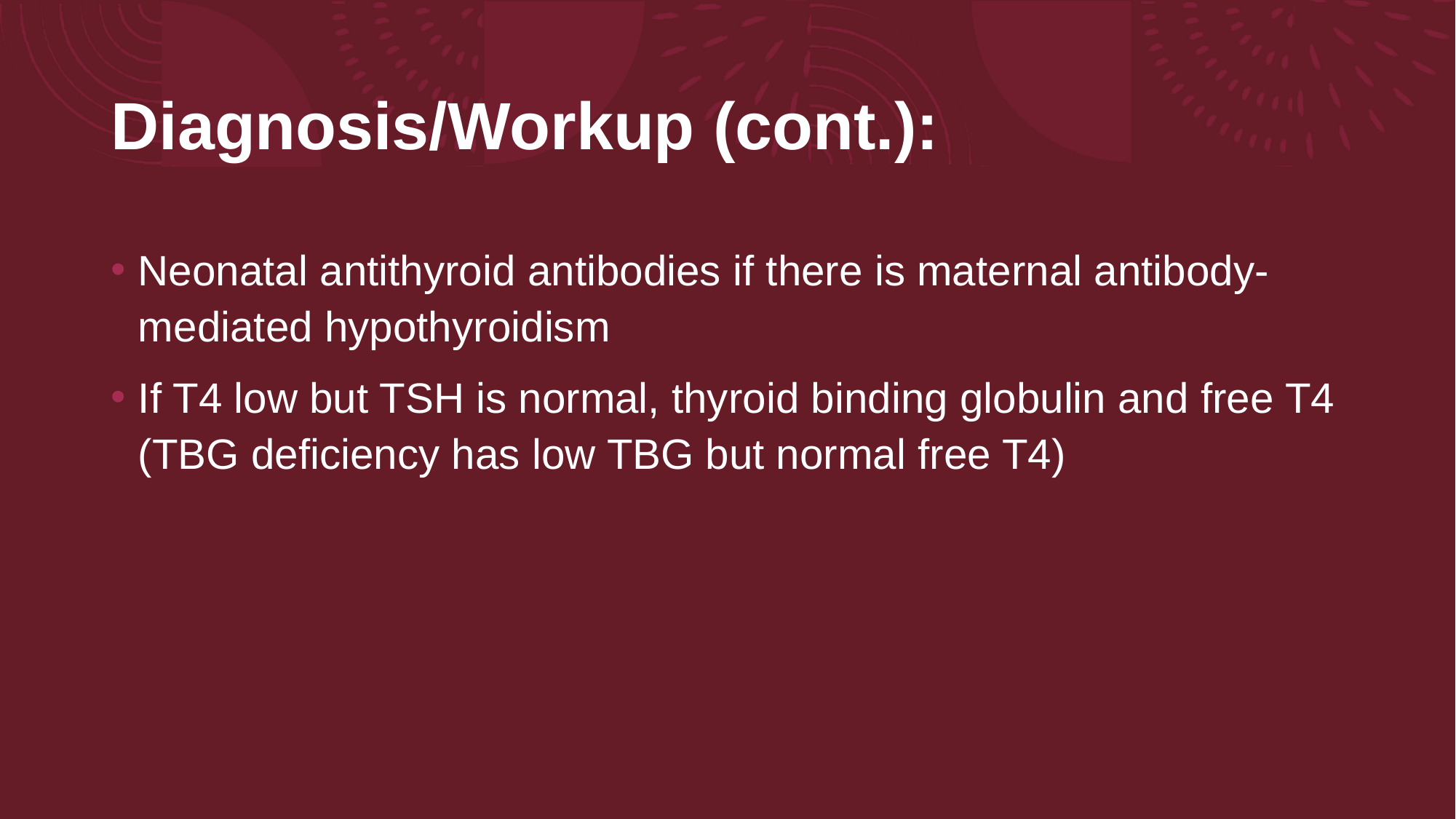

# Diagnosis/Workup (cont.):
Neonatal antithyroid antibodies if there is maternal antibody-mediated hypothyroidism
If T4 low but TSH is normal, thyroid binding globulin and free T4 (TBG deficiency has low TBG but normal free T4)